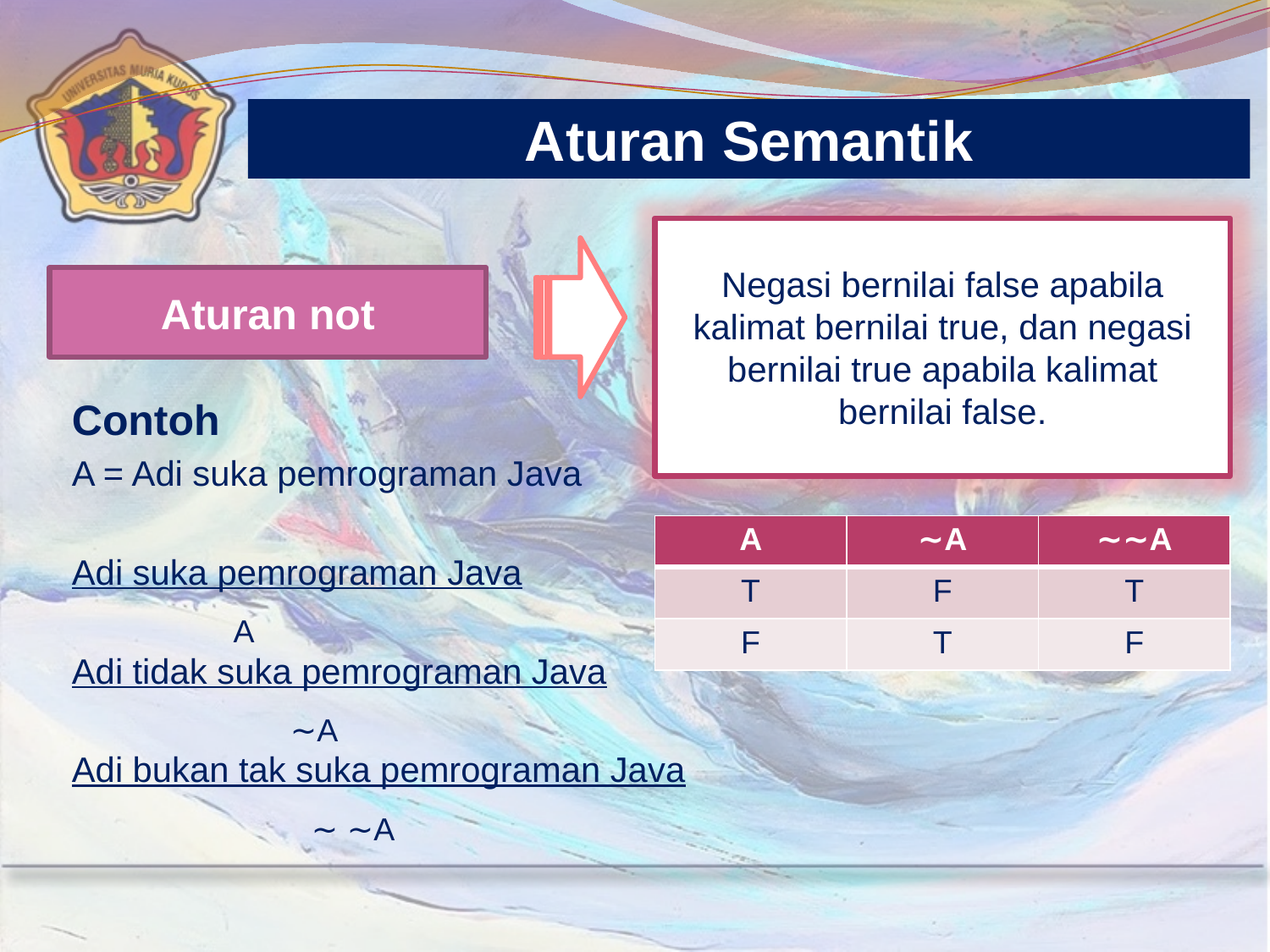

Aturan Semantik
Negasi bernilai false apabila kalimat bernilai true, dan negasi bernilai true apabila kalimat bernilai false.

Aturan not
Contoh
A = Adi suka pemrograman Java

Adi suka pemrograman Java

Adi tidak suka pemrograman Java

Adi bukan tak suka pemrograman Java

| A | ∼A | ∼∼A |
| --- | --- | --- |
| T | F | T |
| F | T | F |
A
∼A

∼ ∼A